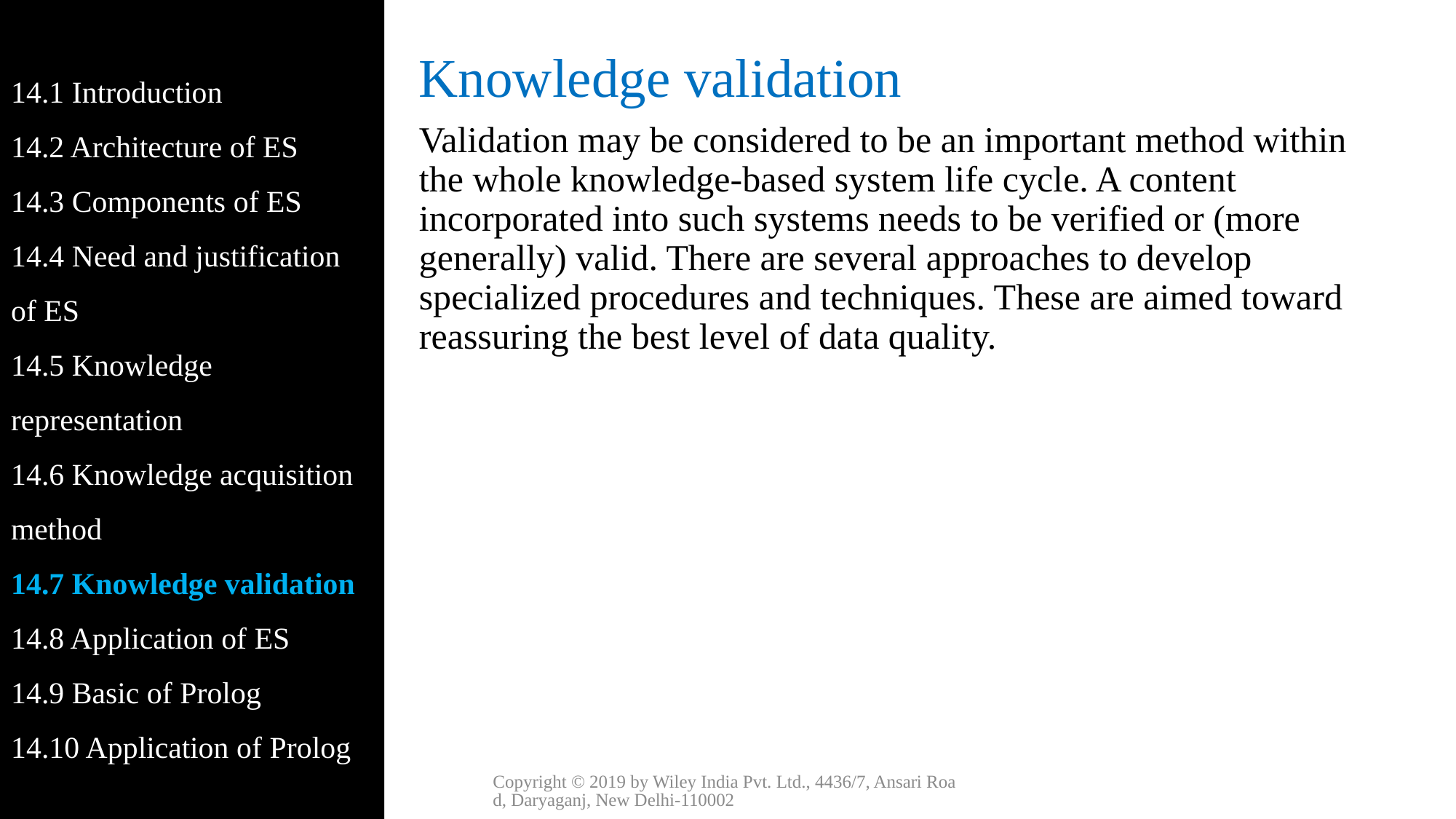

14.1 Introduction
14.2 Architecture of ES
14.3 Components of ES
14.4 Need and justification of ES
14.5 Knowledge representation
14.6 Knowledge acquisition method
14.7 Knowledge validation
14.8 Application of ES
14.9 Basic of Prolog
14.10 Application of Prolog
# Knowledge validation
Validation may be considered to be an important method within the whole knowledge-based system life cycle. A content incorporated into such systems needs to be verified or (more generally) valid. There are several approaches to develop specialized procedures and techniques. These are aimed toward reassuring the best level of data quality.

Copyright © 2019 by Wiley India Pvt. Ltd., 4436/7, Ansari Road, Daryaganj, New Delhi-110002